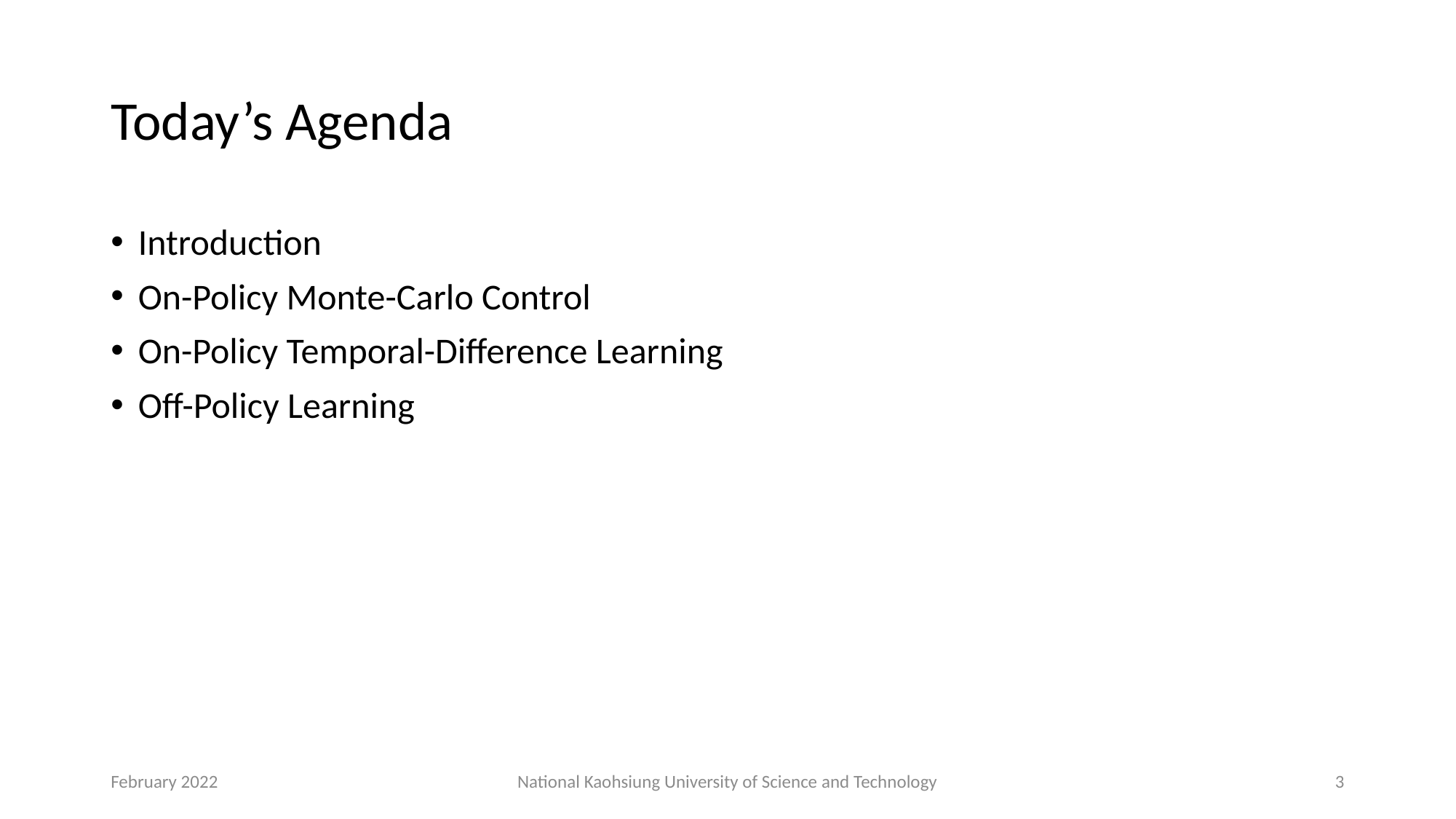

# Today’s Agenda
Introduction
On-Policy Monte-Carlo Control
On-Policy Temporal-Difference Learning
Off-Policy Learning

February 2022
National Kaohsiung University of Science and Technology
3